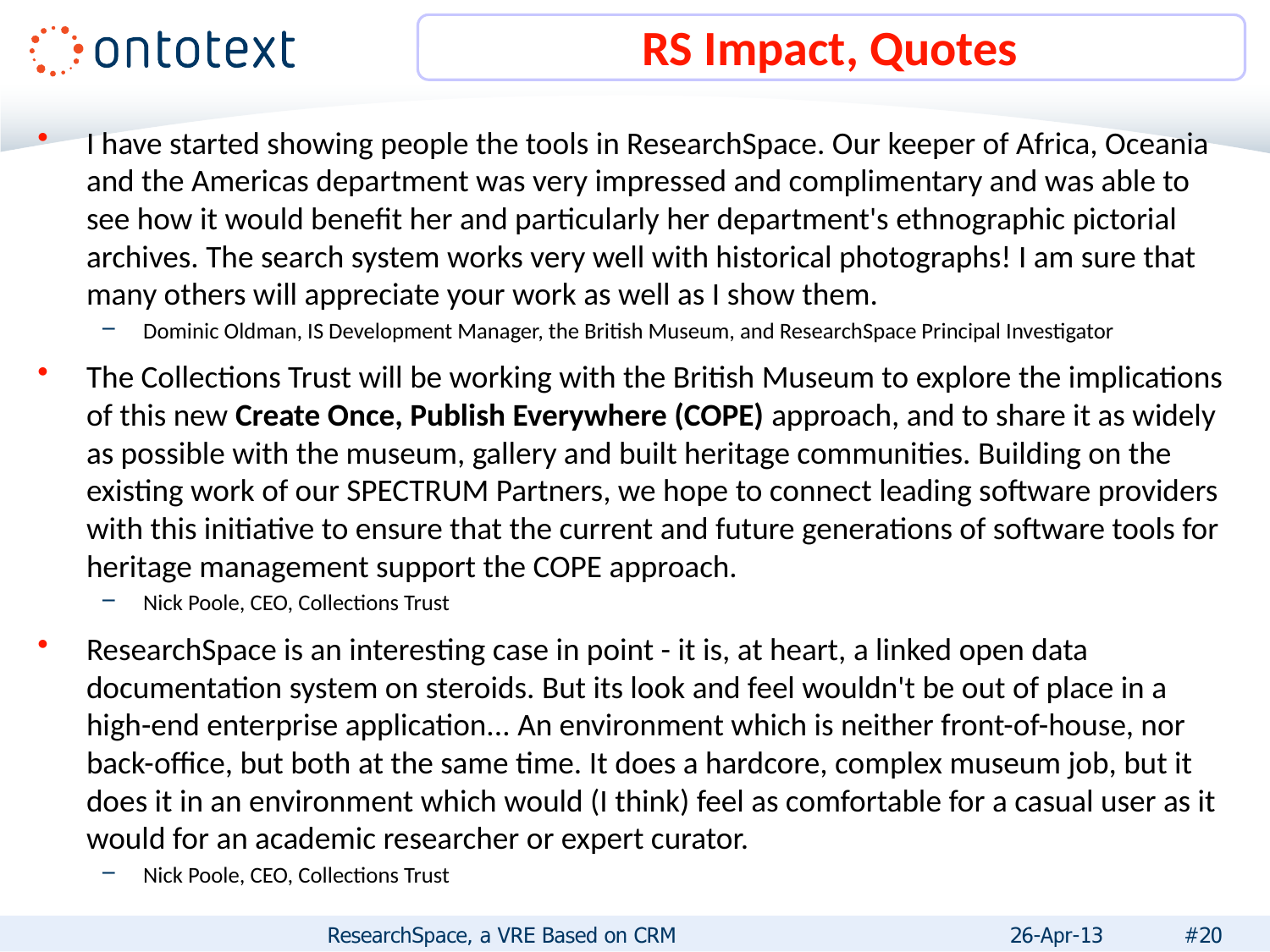

# RS Impact, Quotes
I have started showing people the tools in ResearchSpace. Our keeper of Africa, Oceania and the Americas department was very impressed and complimentary and was able to see how it would benefit her and particularly her department's ethnographic pictorial archives. The search system works very well with historical photographs! I am sure that many others will appreciate your work as well as I show them.
Dominic Oldman, IS Development Manager, the British Museum, and ResearchSpace Principal Investigator
The Collections Trust will be working with the British Museum to explore the implications of this new Create Once, Publish Everywhere (COPE) approach, and to share it as widely as possible with the museum, gallery and built heritage communities. Building on the existing work of our SPECTRUM Partners, we hope to connect leading software providers with this initiative to ensure that the current and future generations of software tools for heritage management support the COPE approach.
Nick Poole, CEO, Collections Trust
ResearchSpace is an interesting case in point - it is, at heart, a linked open data documentation system on steroids. But its look and feel wouldn't be out of place in a high-end enterprise application... An environment which is neither front-of-house, nor back-office, but both at the same time. It does a hardcore, complex museum job, but it does it in an environment which would (I think) feel as comfortable for a casual user as it would for an academic researcher or expert curator.
Nick Poole, CEO, Collections Trust
ResearchSpace, a VRE Based on CRM
26-Apr-13
#20